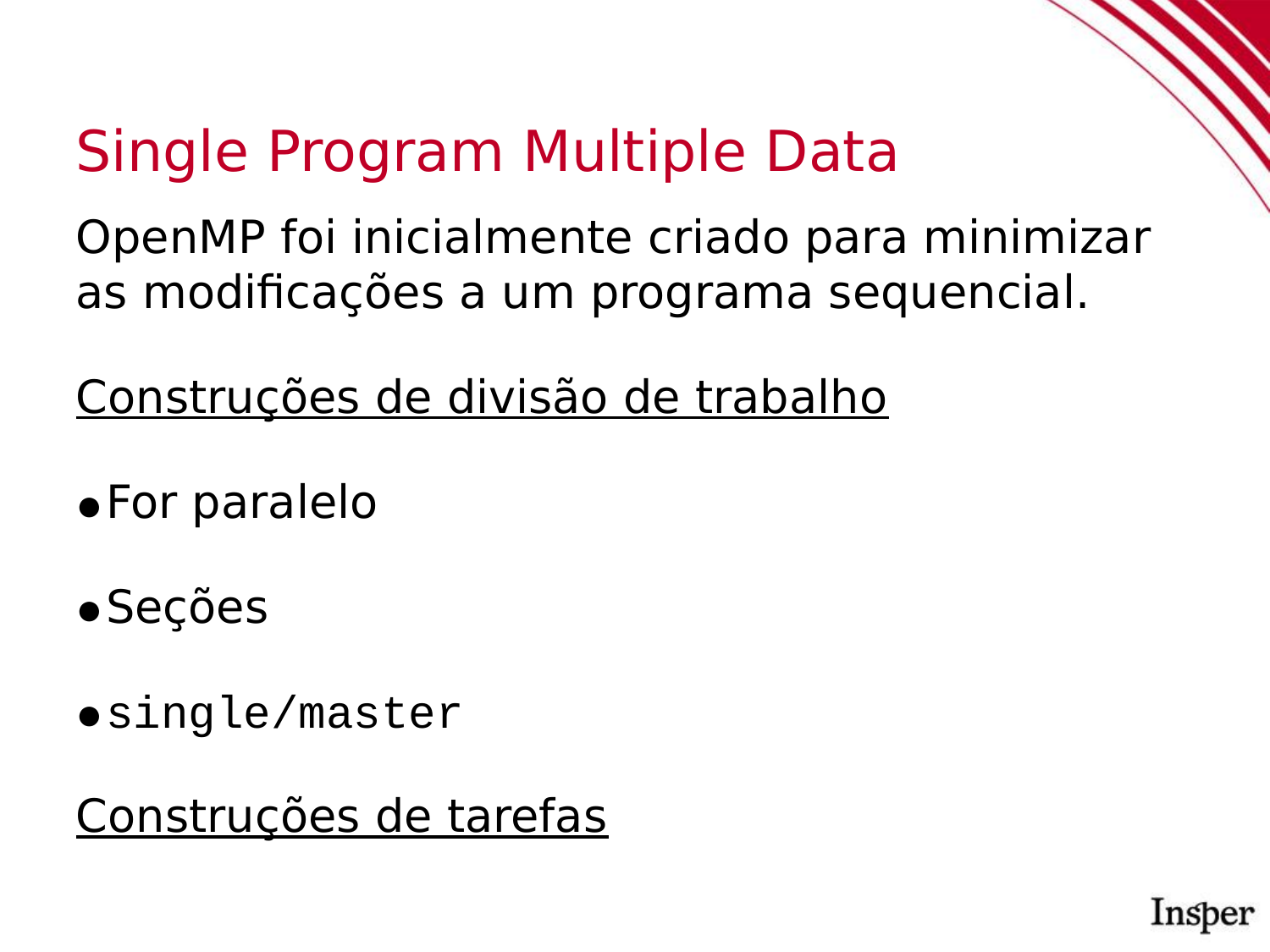

Single Program Multiple Data
OpenMP foi inicialmente criado para minimizar as modificações a um programa sequencial.
Construções de divisão de trabalho
For paralelo
Seções
single/master
Construções de tarefas